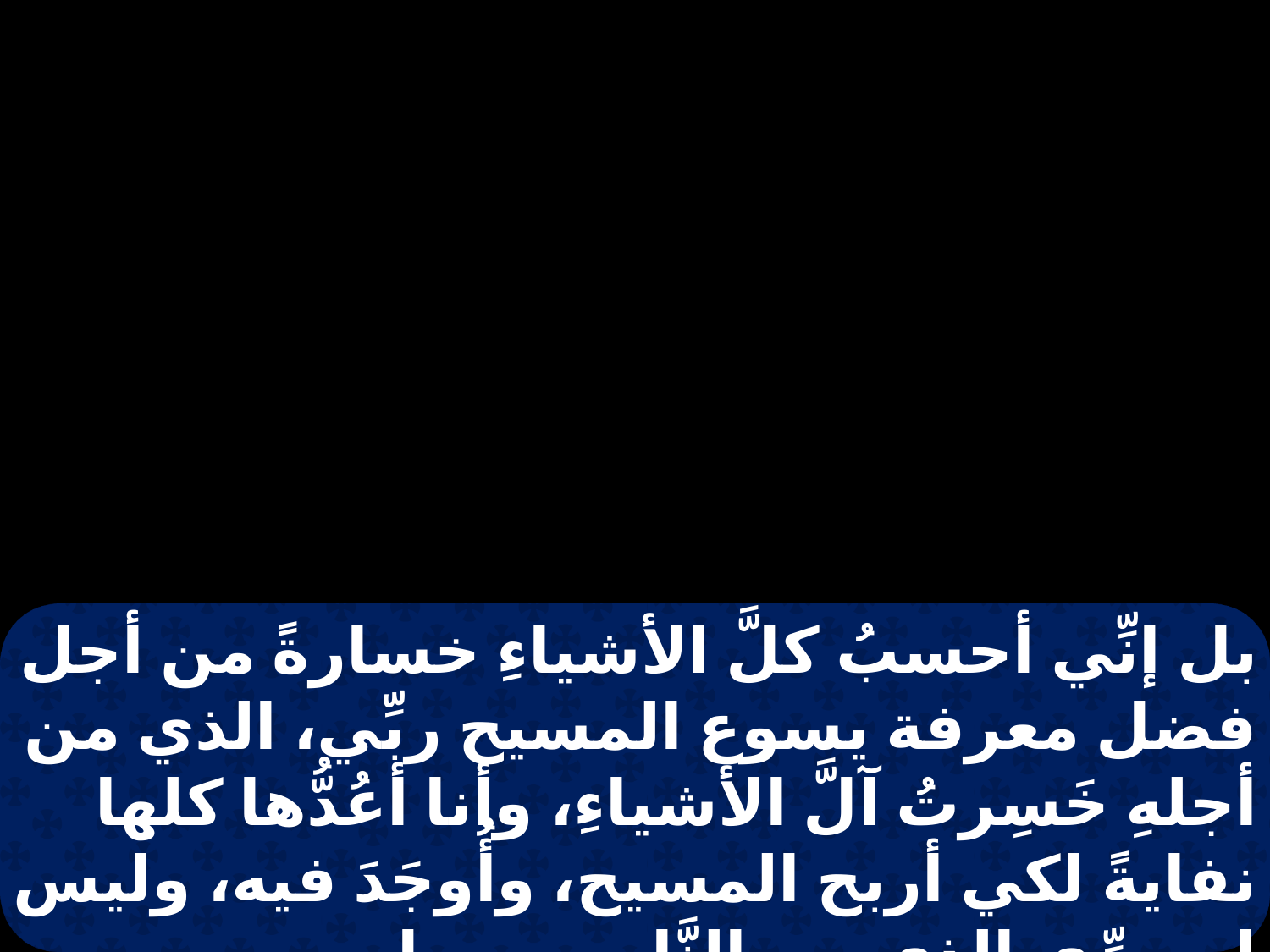

بل إنِّي أحسبُ كلَّ الأشياءِ خسارةً من أجل فضل معرفة يسوع المسيح ربِّي، الذي من أجلهِ خَسِرتُ آلَّ الأشياءِ، وأنا أعُدُّها كلها نفايةً لكي أربح المسيح، وأُوجَدَ فيه، وليس لي برِّي الذي من النَّاموس، بل